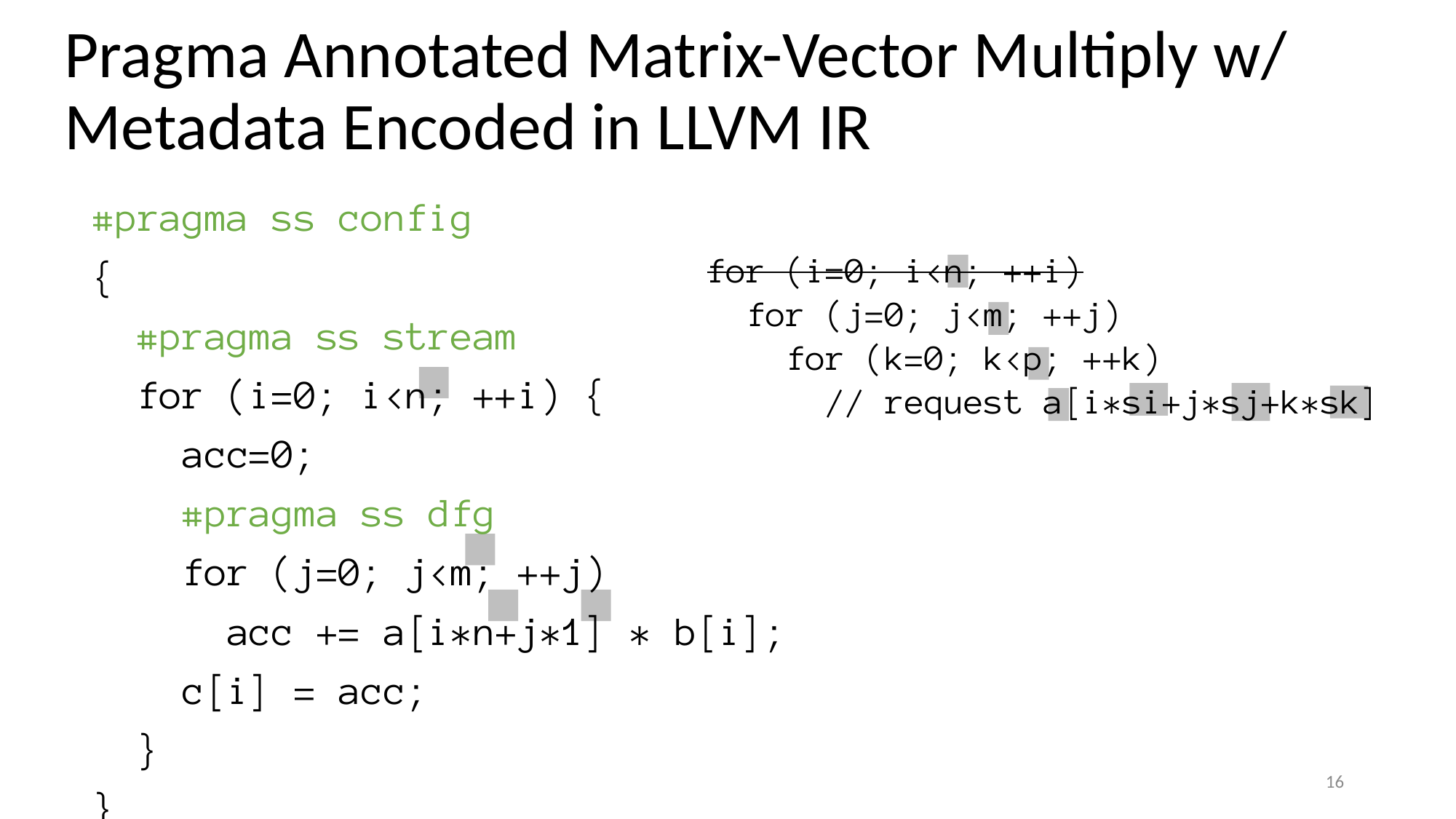

# Pragma Annotated Matrix-Vector Multiply w/ Metadata Encoded in LLVM IR
#pragma ss config
{
  #pragma ss stream
  for (i=0; i<n; ++i) {
    acc=0;
    #pragma ss dfg
    for (j=0; j<m; ++j)
      acc += a[i*n+j*1] * b[i];
    c[i] = acc;
  }
}
for (i=0; i<n; ++i)
  for (j=0; j<m; ++j)
    for (k=0; k<p; ++k)
      // request a[i*si+j*sj+k*sk]

16